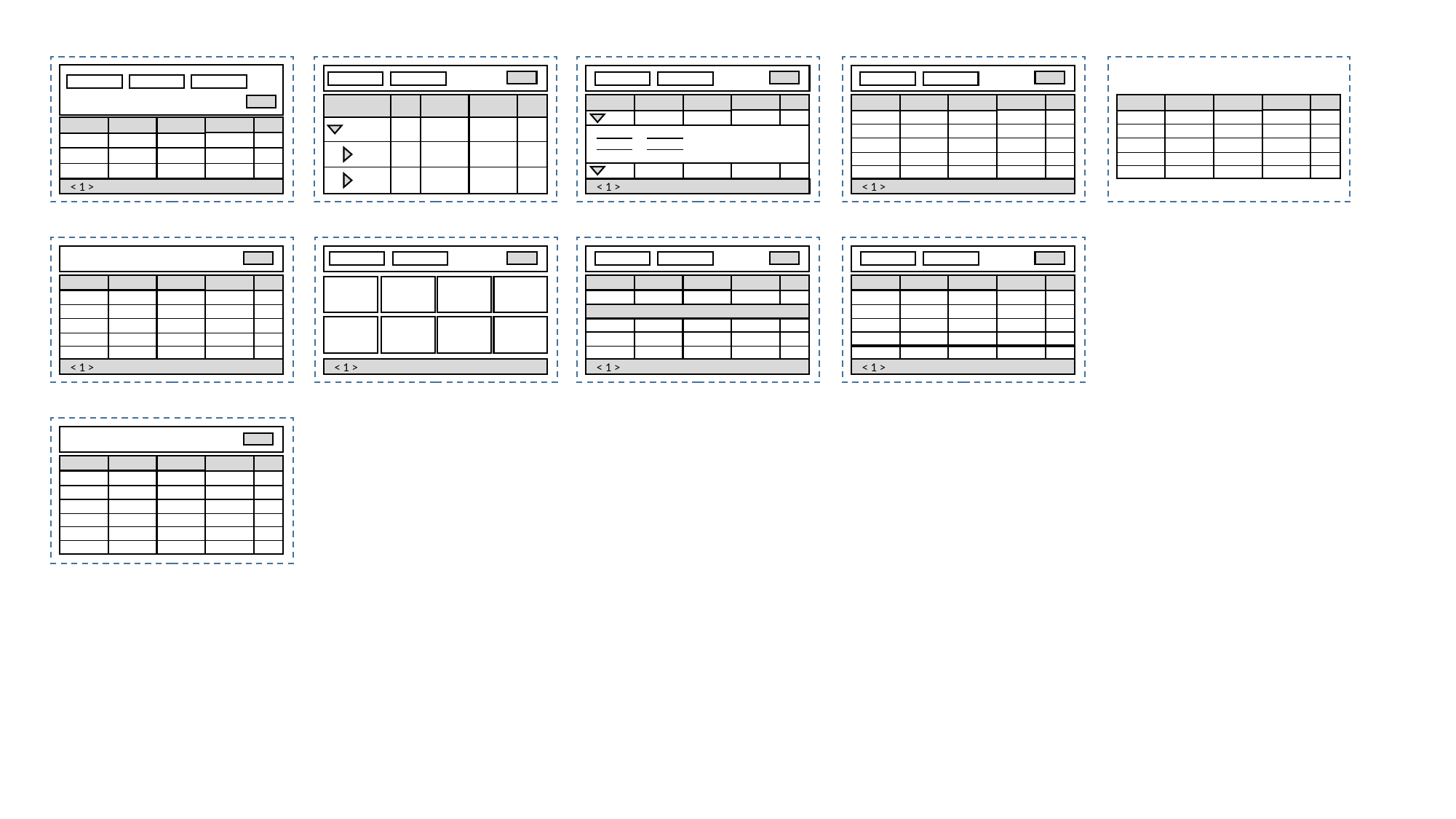

< 1 >
< 1 >
< 1 >

< 1 >
< 1 >
< 1 >
< 1 >